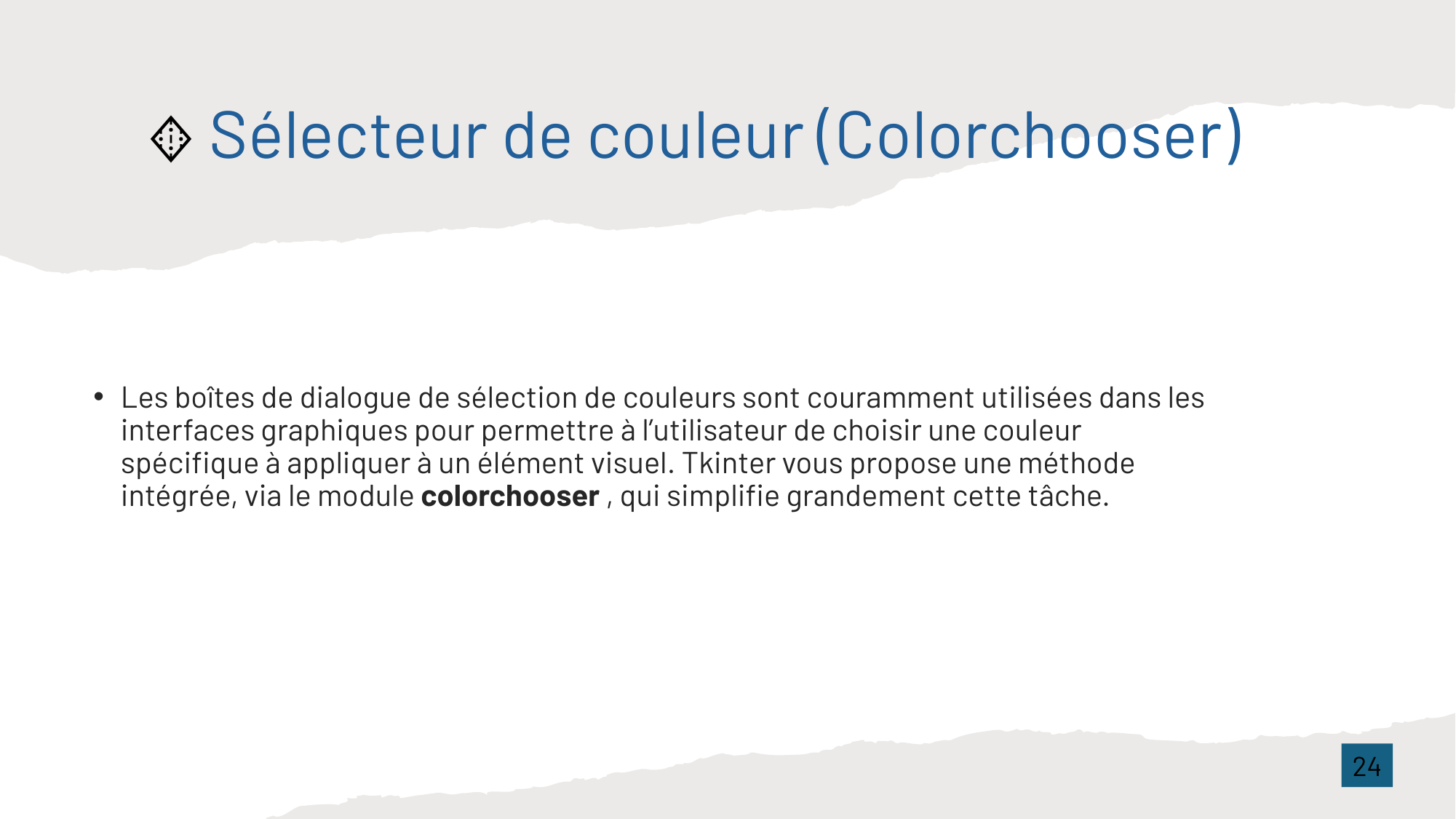

# 🔸 Sélecteur de couleur (Colorchooser)
Les boîtes de dialogue de sélection de couleurs sont couramment utilisées dans les interfaces graphiques pour permettre à l’utilisateur de choisir une couleur spécifique à appliquer à un élément visuel. Tkinter vous propose une méthode intégrée, via le module colorchooser , qui simplifie grandement cette tâche.

24